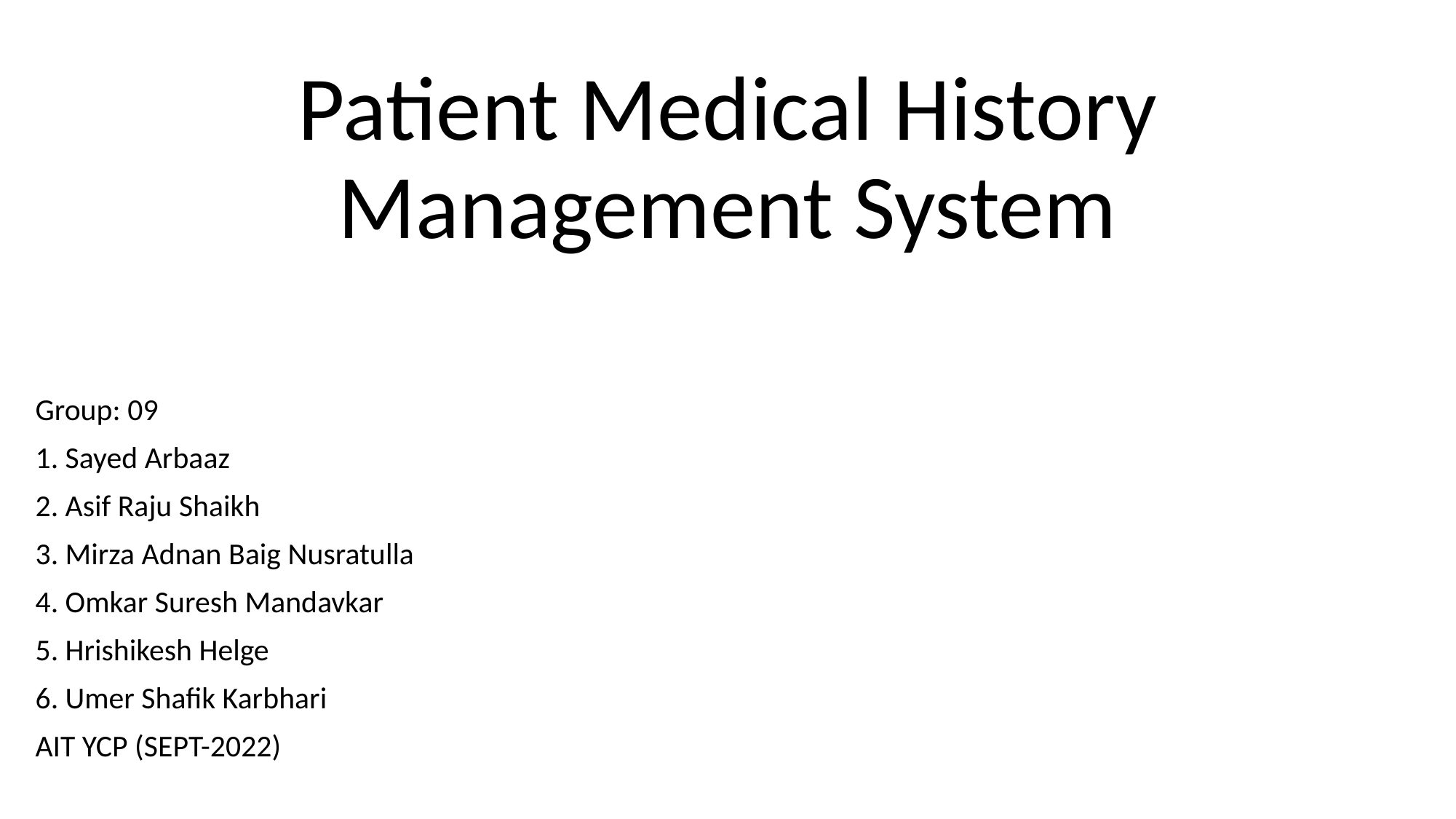

# Patient Medical History Management System
Group: 09
1. Sayed Arbaaz
2. Asif Raju Shaikh
3. Mirza Adnan Baig Nusratulla
4. Omkar Suresh Mandavkar
5. Hrishikesh Helge
6. Umer Shafik Karbhari
AIT YCP (SEPT-2022)